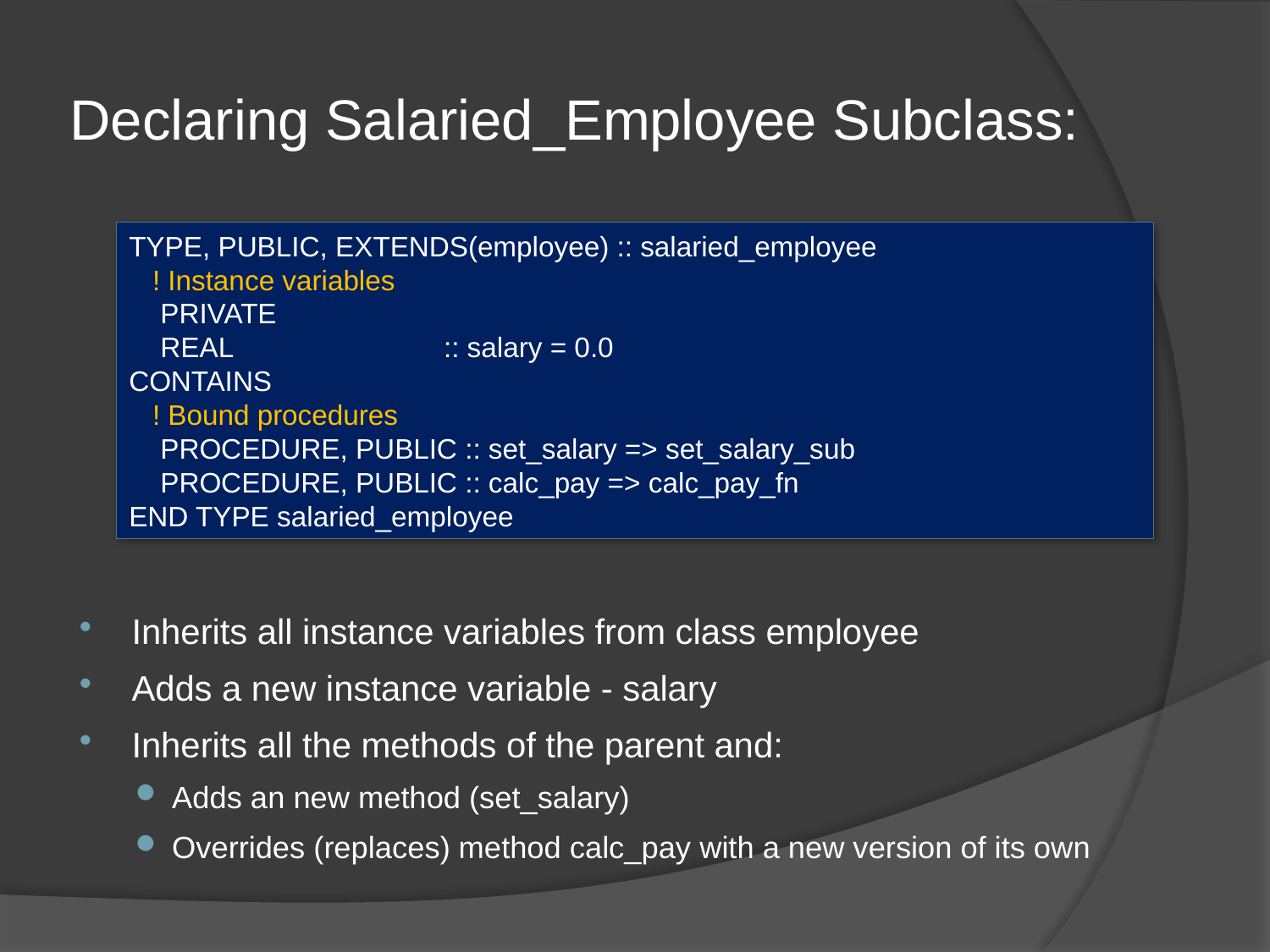

# Declaring Salaried_Employee Subclass:
TYPE, PUBLIC, EXTENDS(employee) :: salaried_employee
   ! Instance variables
    PRIVATE
    REAL                           :: salary = 0.0
CONTAINS
   ! Bound procedures
    PROCEDURE, PUBLIC :: set_salary => set_salary_sub
    PROCEDURE, PUBLIC :: calc_pay => calc_pay_fn
END TYPE salaried_employee
Inherits all instance variables from class employee
Adds a new instance variable - salary
Inherits all the methods of the parent and:
Adds an new method (set_salary)
Overrides (replaces) method calc_pay with a new version of its own